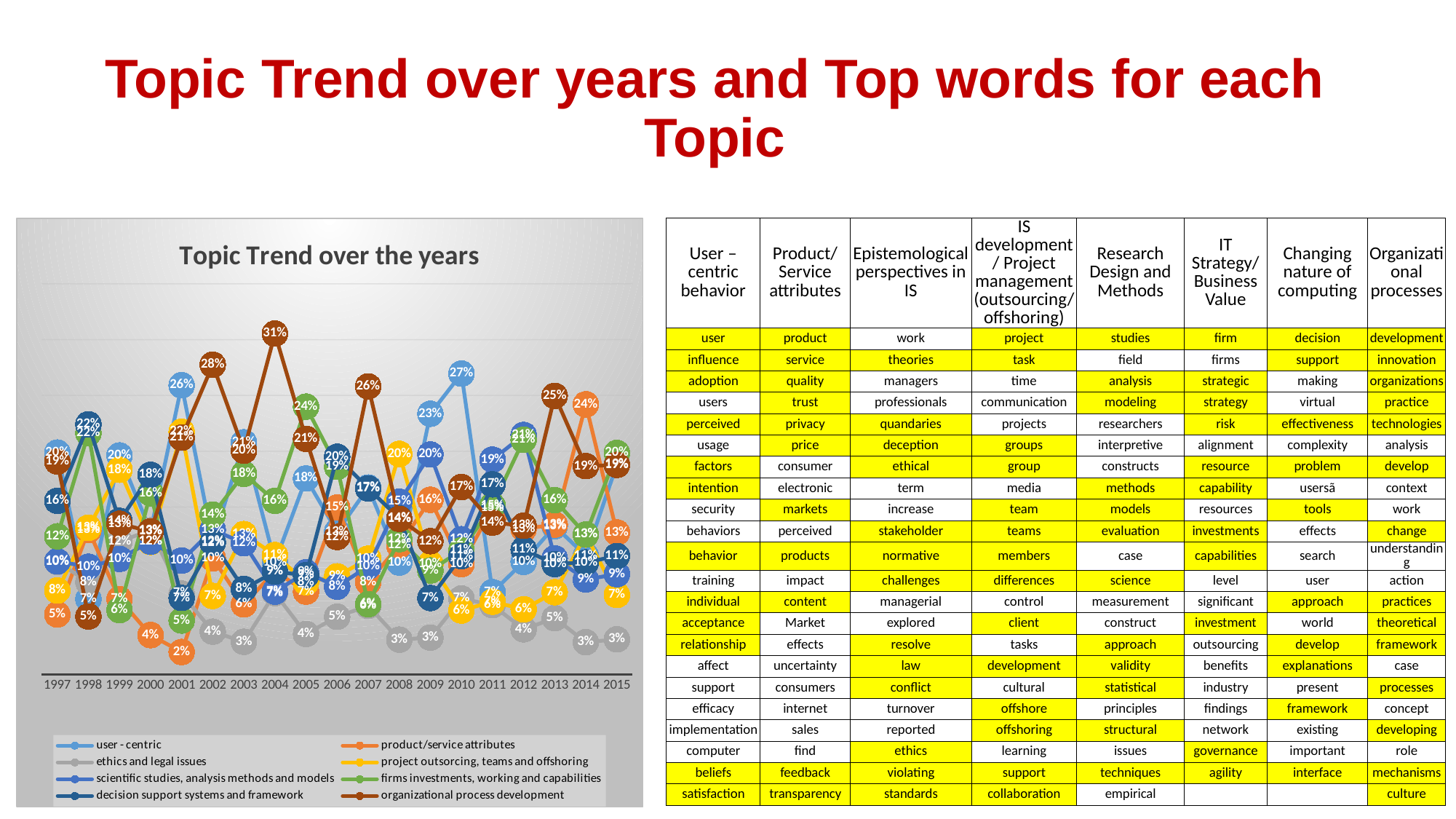

# Topic Trend over years and Top words for each Topic

### Chart: Topic Trend over the years

| Category | user - centric | product/service attributes | ethics and legal issues | project outsorcing, teams and offshoring | scientific studies, analysis methods and models | firms investments, working and capabilities | decision support systems and framework | organizational process development |
|---|---|---|---|---|---|---|---|---|
| 1997 | 0.19883800788527348 | 0.05372413643127573 | 0.1008685367454103 | 0.07516512294758612 | 0.101272549854031 | 0.12375879331411675 | 0.15555786384624368 | 0.1908149889760632 |
| 1998 | 0.06760226028886326 | 0.1293861011021429 | 0.08270619198996246 | 0.13141066144876284 | 0.09651739307208107 | 0.2163365305311208 | 0.2241940645252166 | 0.05184679704184998 |
| 1999 | 0.1961995903290161 | 0.06745633432671841 | 0.11922229185720533 | 0.1833819068429466 | 0.10353419242731096 | 0.05761948983336058 | 0.13762245049933425 | 0.1349637438841077 |
| 2000 | 0.12840523378603635 | 0.03521379795568625 | 0.12902470482087328 | 0.11873310923241895 | 0.11910366356831797 | 0.1624312895271295 | 0.17892193747614657 | 0.12816626363339126 |
| 2001 | 0.25911430864533425 | 0.02007412592502561 | 0.07243621316252265 | 0.2174217599832527 | 0.10201586379388583 | 0.0482894758839224 | 0.06852424968970185 | 0.21212400291635478 |
| 2002 | 0.11875507076974695 | 0.10401427374514137 | 0.03831180542121795 | 0.07033588234850516 | 0.12969691765435984 | 0.14326954310241538 | 0.11804229715837629 | 0.2775742098002371 |
| 2003 | 0.20796846414094178 | 0.06270341763085326 | 0.029222735047544274 | 0.12574445541460194 | 0.11752166558310917 | 0.17967380317432607 | 0.07665606002628886 | 0.2005093989823346 |
| 2004 | 0.10046810119533393 | 0.09245167113478854 | 0.0728894737519808 | 0.1069462728322016 | 0.0742143655505206 | 0.1555535504807687 | 0.09205106227823168 | 0.30542550277617425 |
| 2005 | 0.17557942595977769 | 0.07420187295753912 | 0.03624515220566042 | 0.08257211666032929 | 0.09141912688249068 | 0.2399668756353462 | 0.08886341392030543 | 0.21115201577855114 |
| 2006 | 0.12788638281825193 | 0.14953233991178871 | 0.05165204062581693 | 0.0878657057243625 | 0.07873780567359123 | 0.18606797489468818 | 0.195102333200151 | 0.12315541715134966 |
| 2007 | 0.1674662187528533 | 0.08272750913215815 | 0.06146070626389489 | 0.10369213445776054 | 0.09687812881139306 | 0.06292241568046357 | 0.16670546602996147 | 0.2581474208715151 |
| 2008 | 0.10025397455543597 | 0.11568421468332277 | 0.03114864855792919 | 0.1976310641608666 | 0.1548161863457886 | 0.121275064649055 | 0.13979469288540156 | 0.1393961541622004 |
| 2009 | 0.23356190702820173 | 0.15646457706825856 | 0.03301886372877459 | 0.09888730120122563 | 0.19707468299634395 | 0.09311922684333701 | 0.06846135931700174 | 0.11941208181685686 |
| 2010 | 0.26958986927968087 | 0.09882148909096906 | 0.06804227487515466 | 0.05727128971378914 | 0.12120436884601306 | 0.11120903371148474 | 0.10595040836123215 | 0.16791126612167634 |
| 2011 | 0.07366574340610735 | 0.14893205451400454 | 0.06209934533055775 | 0.06515841830452918 | 0.19246252875647588 | 0.15132545641367748 | 0.17030740065715053 | 0.1360490526174973 |
| 2012 | 0.10087193472435171 | 0.13041570651841686 | 0.040402940439924845 | 0.058306696263335164 | 0.21461226154519544 | 0.21027514013457235 | 0.11190018668604286 | 0.13321513368816099 |
| 2013 | 0.13286823383860072 | 0.13424750945676553 | 0.05042811732462431 | 0.07366489222775185 | 0.10403292221141207 | 0.15619702926632997 | 0.09892138186438468 | 0.24963991381013093 |
| 2014 | 0.1063565696993779 | 0.2420226028501183 | 0.028894697626346093 | 0.12529712314487262 | 0.08507674034241142 | 0.12534252423498715 | 0.10033330918942387 | 0.18667643291246264 |
| 2015 | 0.18811394329426084 | 0.12716027908959043 | 0.03138892771031197 | 0.07117685991909688 | 0.08982670983061422 | 0.1984551518425981 | 0.10612087617955183 | 0.18775725213397568 |
| User – centric behavior | Product/ Service attributes | Epistemological perspectives in IS | IS development/ Project management (outsourcing/offshoring) | Research Design and Methods | IT Strategy/ Business Value | Changing nature of computing | Organizational processes |
| --- | --- | --- | --- | --- | --- | --- | --- |
| user | product | work | project | studies | firm | decision | development |
| influence | service | theories | task | field | firms | support | innovation |
| adoption | quality | managers | time | analysis | strategic | making | organizations |
| users | trust | professionals | communication | modeling | strategy | virtual | practice |
| perceived | privacy | quandaries | projects | researchers | risk | effectiveness | technologies |
| usage | price | deception | groups | interpretive | alignment | complexity | analysis |
| factors | consumer | ethical | group | constructs | resource | problem | develop |
| intention | electronic | term | media | methods | capability | usersã | context |
| security | markets | increase | team | models | resources | tools | work |
| behaviors | perceived | stakeholder | teams | evaluation | investments | effects | change |
| behavior | products | normative | members | case | capabilities | search | understanding |
| training | impact | challenges | differences | science | level | user | action |
| individual | content | managerial | control | measurement | significant | approach | practices |
| acceptance | Market | explored | client | construct | investment | world | theoretical |
| relationship | effects | resolve | tasks | approach | outsourcing | develop | framework |
| affect | uncertainty | law | development | validity | benefits | explanations | case |
| support | consumers | conflict | cultural | statistical | industry | present | processes |
| efficacy | internet | turnover | offshore | principles | findings | framework | concept |
| implementation | sales | reported | offshoring | structural | network | existing | developing |
| computer | find | ethics | learning | issues | governance | important | role |
| beliefs | feedback | violating | support | techniques | agility | interface | mechanisms |
| satisfaction | transparency | standards | collaboration | empirical |  |  | culture |